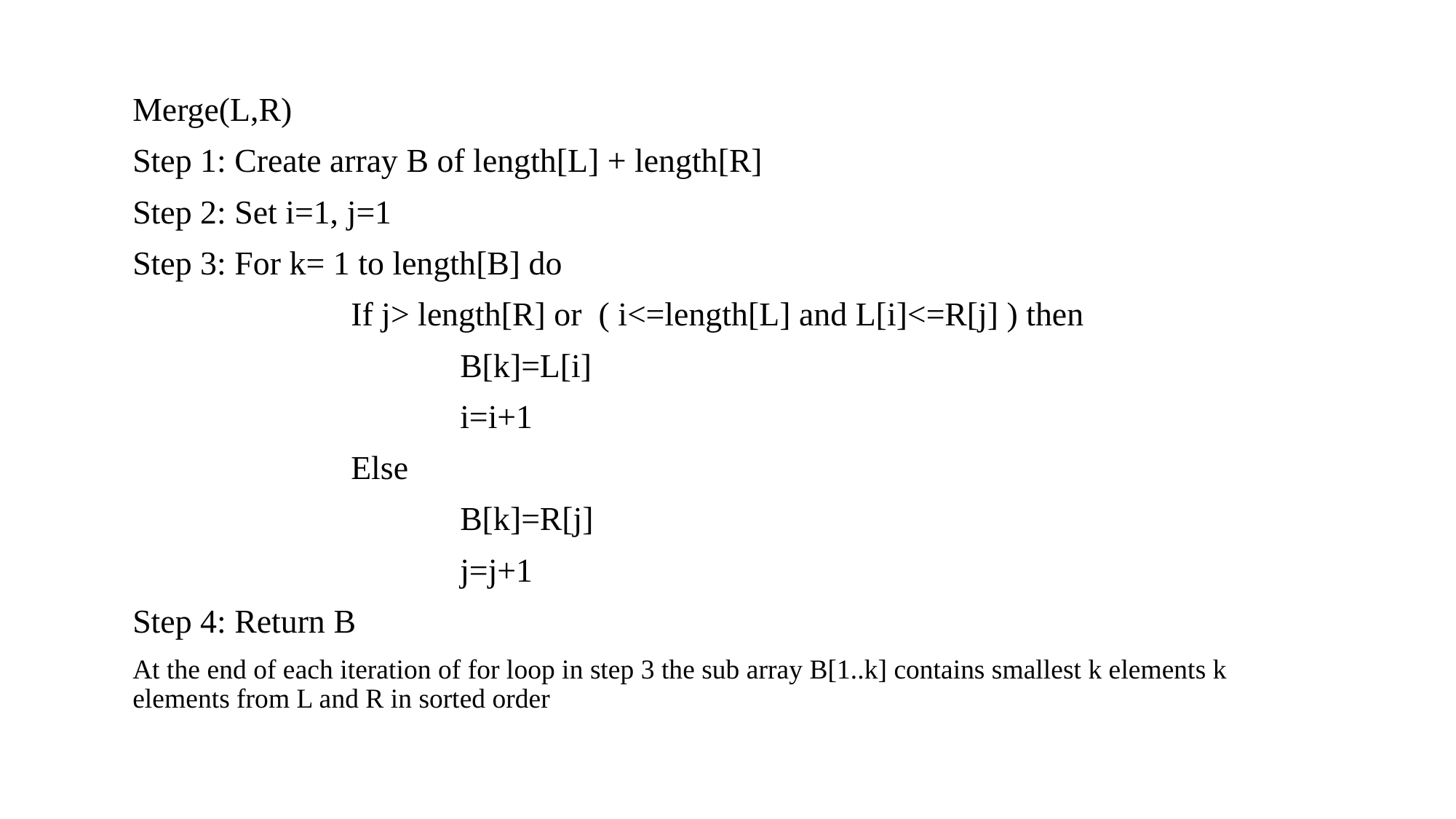

Merge(L,R)
Step 1: Create array B of length[L] + length[R]
Step 2: Set i=1, j=1
Step 3: For k= 1 to length[B] do
		If j> length[R] or  ( i<=length[L] and L[i]<=R[j] ) then
			B[k]=L[i]
			i=i+1
		Else
			B[k]=R[j]
			j=j+1
Step 4: Return B
At the end of each iteration of for loop in step 3 the sub array B[1..k] contains smallest k elements k elements from L and R in sorted order